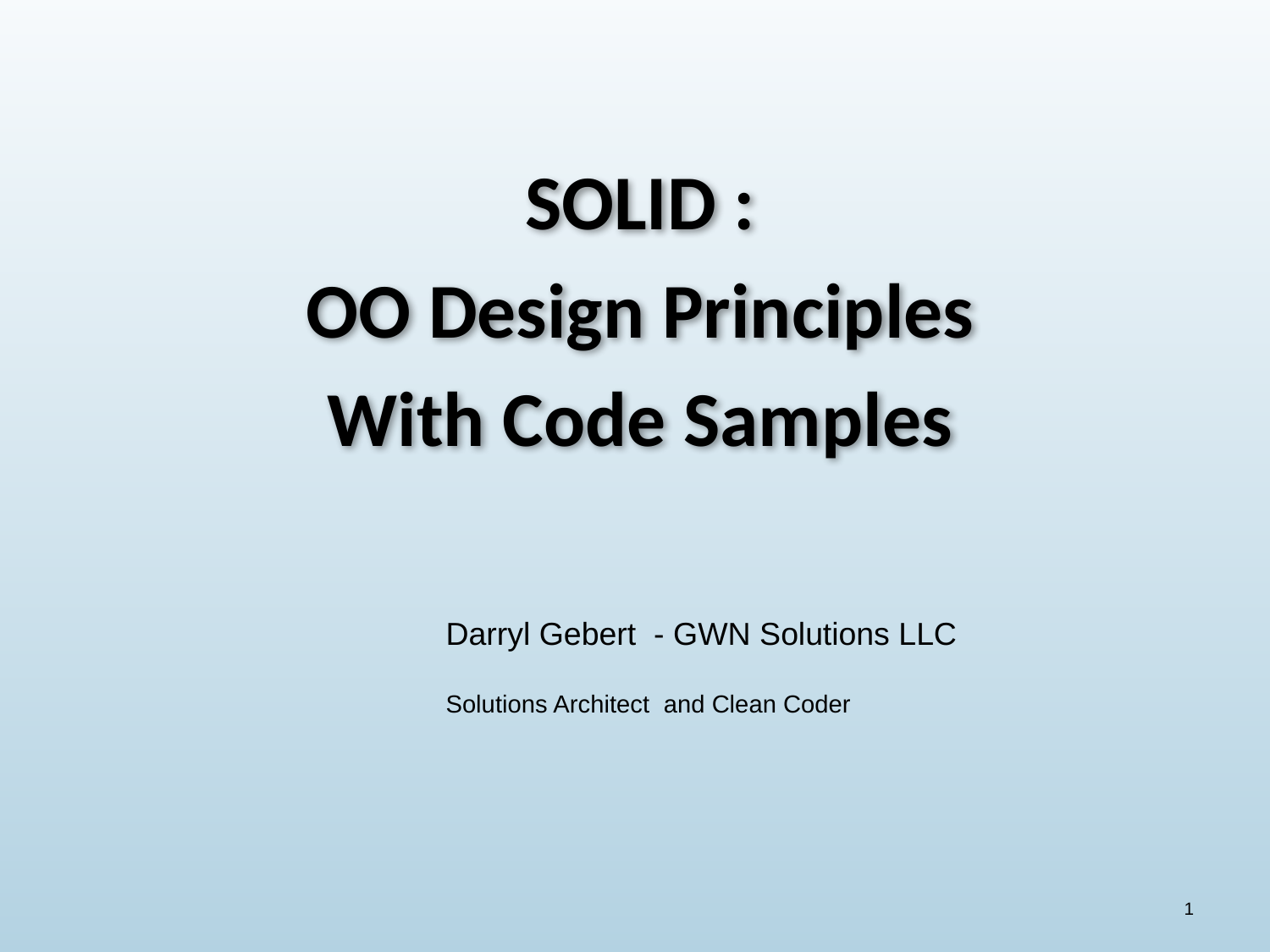

SOLID :
OO Design Principles
With Code Samples

Darryl Gebert  - GWN Solutions LLC
Solutions Architect  and Clean Coder